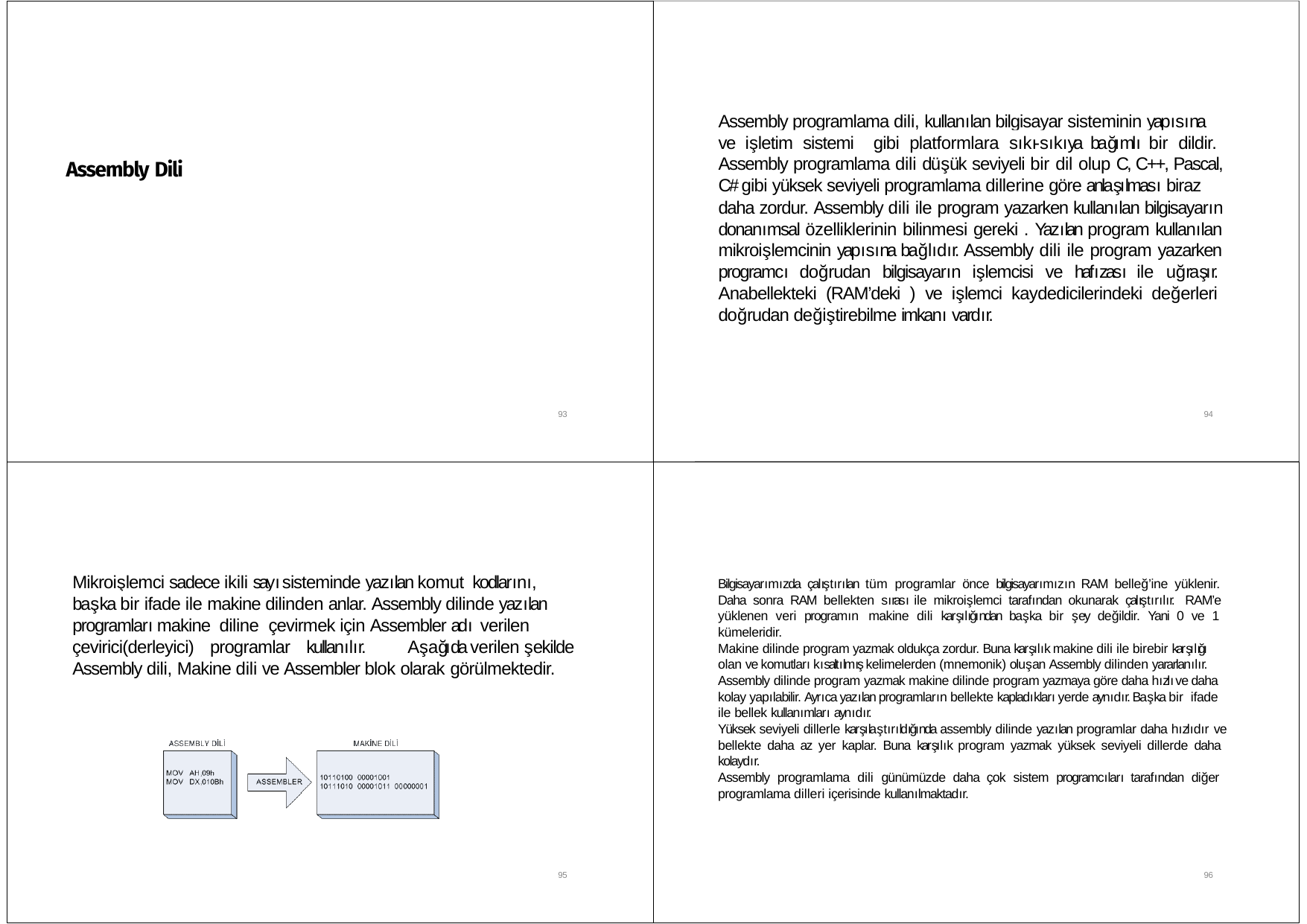

Assembly programlama dili, kullanılan bilgisayar sisteminin yapısına
ve işletim sistemi  gibi platformlara sıkı‐sıkıya bağımlı bir dildir.  Assembly programlama dili düşük seviyeli bir dil olup C, C++, Pascal,  C# gibi yüksek seviyeli programlama dillerine göre anlaşılması biraz

Assembly Dili

daha zordur. Assembly dili ile program yazarken kullanılan bilgisayarın  donanımsal özelliklerinin bilinmesi gereki . Yazılan program kullanılan  mikroişlemcinin yapısına bağlıdır. Assembly dili ile program yazarken  programcı doğrudan bilgisayarın işlemcisi ve hafızası ile uğraşır.  Anabellekteki (RAM’deki ) ve işlemci kaydedicilerindeki değerleri  doğrudan değiştirebilme imkanı vardır.

93
94

Mikroişlemci sadece ikili sayı sisteminde yazılan komut kodlarını,
Bilgisayarımızda çalıştırılan tüm programlar önce bilgisayarımızın RAM belleğ’ine yüklenir.  Daha sonra RAM bellekten sırası ile mikroişlemci tarafından okunarak çalıştırılır.  RAM’e  yüklenen veri programın makine dili karşılığından başka bir şey değildir. Yani 0 ve 1  kümeleridir.
Makine dilinde program yazmak oldukça zordur. Buna karşılık makine dili ile birebir karşılığı  olan ve komutları kısaltılmış kelimelerden (mnemonik) oluşan Assembly dilinden yararlanılır.  Assembly dilinde program yazmak makine dilinde program yazmaya göre daha hızlı ve daha  kolay yapılabilir. Ayrıca yazılan programların bellekte kapladıkları yerde aynıdır. Başka bir  ifade ile bellek kullanımları aynıdır.
Yüksek seviyeli dillerle karşılaştırıldığında assembly dilinde yazılan programlar daha hızlıdır  ve bellekte daha az yer kaplar. Buna karşılık program yazmak yüksek seviyeli dillerde daha  kolaydır.
Assembly programlama dili günümüzde daha çok sistem programcıları tarafından diğer  programlama dilleri içerisinde kullanılmaktadır.
başka bir ifade ile makine dilinden anlar. Assembly dilinde yazılan  programları makine diline  çevirmek için Assembler adı verilen

çevirici(derleyici)   programlar   kullanılır.	Aşağıda verilen şekilde  Assembly dili, Makine dili ve Assembler blok olarak görülmektedir.
95
96